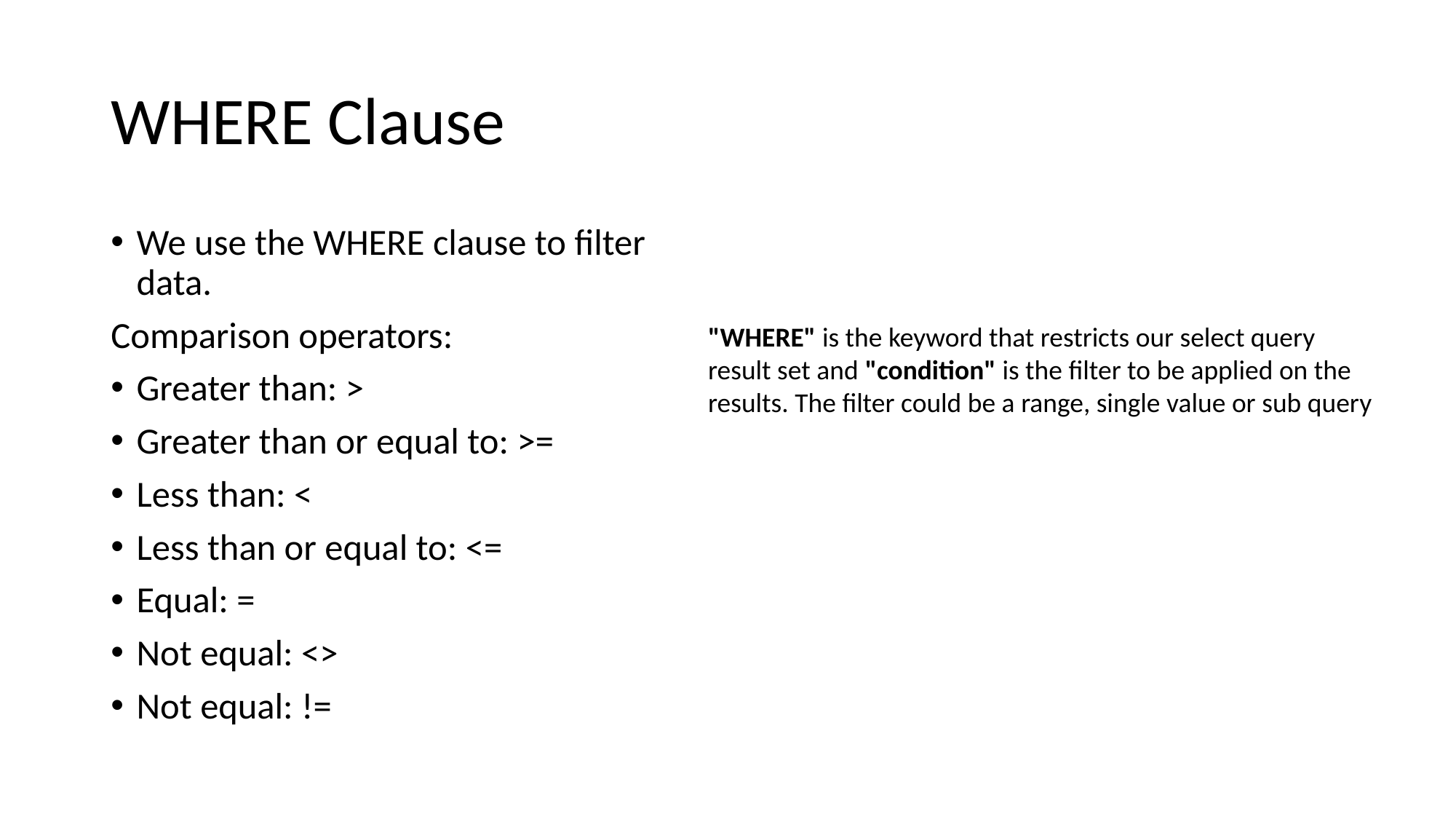

# WHERE Clause
We use the WHERE clause to filter data.
Comparison operators:
Greater than: >
Greater than or equal to: >=
Less than: <
Less than or equal to: <=
Equal: =
Not equal: <>
Not equal: !=

"WHERE" is the keyword that restricts our select query result set and "condition" is the filter to be applied on the results. The filter could be a range, single value or sub query